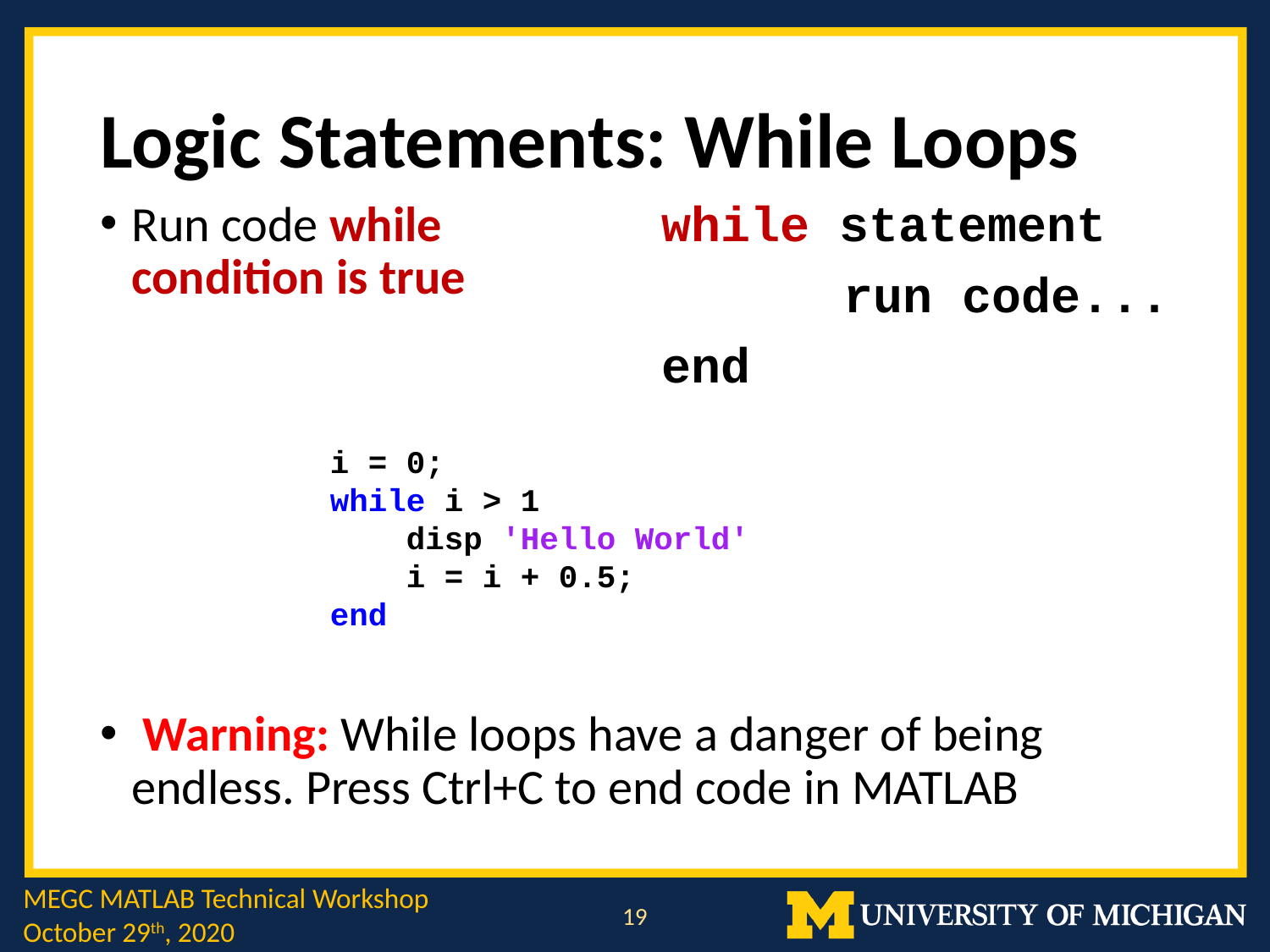

# Logic Statements: While Loops
Run code while condition is true
while statement
run code...
end

i = 0;
while i > 1
    disp 'Hello World'
    i = i + 0.5;
end
 Warning: While loops have a danger of being endless. Press Ctrl+C to end code in MATLAB
MEGC MATLAB Technical Workshop
October 29th, 2020
19